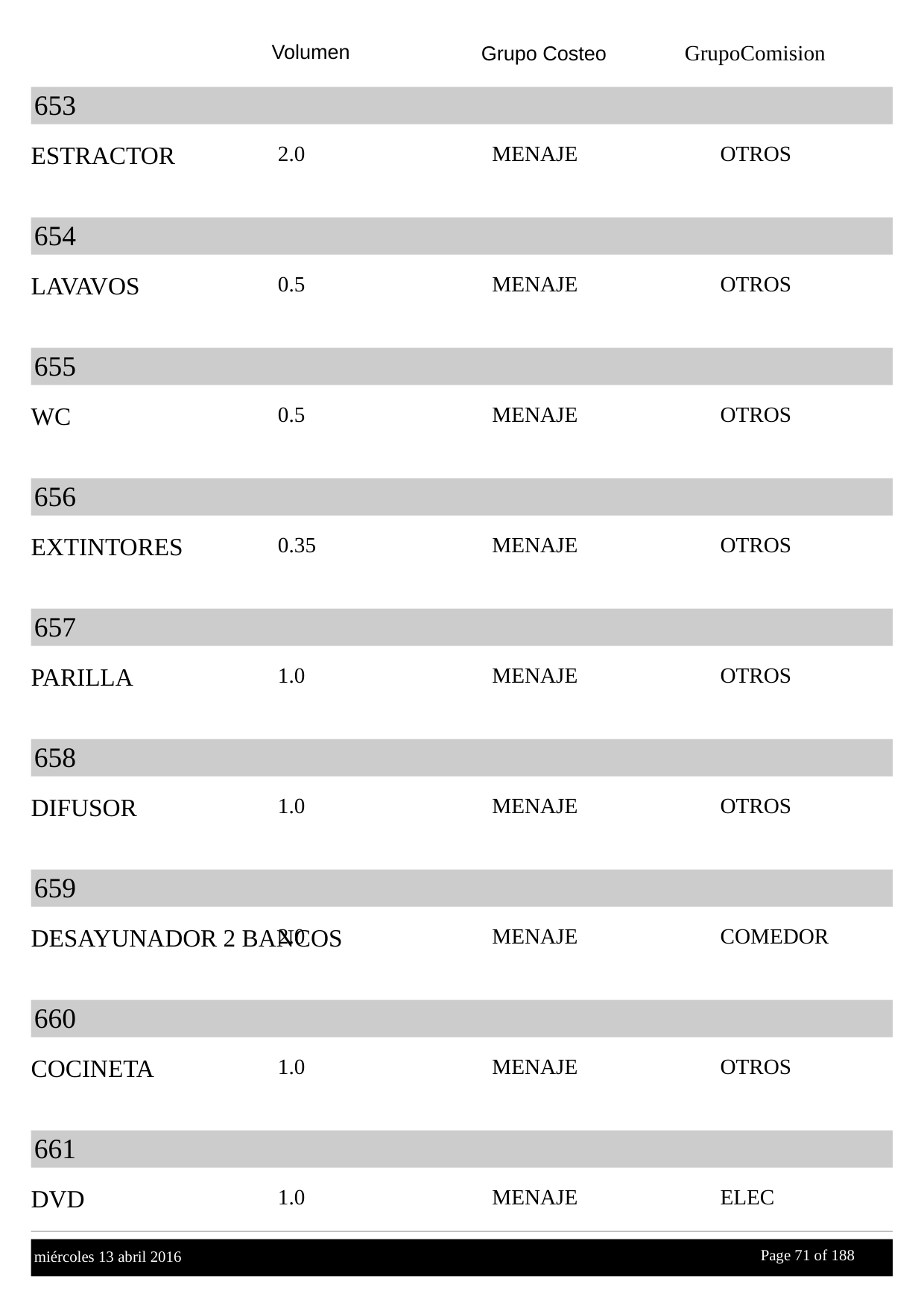

Volumen
GrupoComision
Grupo Costeo

653
ESTRACTOR
2.0
MENAJE
OTROS

654
LAVAVOS
0.5
MENAJE
OTROS

655
WC
0.5
MENAJE
OTROS

656
EXTINTORES
0.35
MENAJE
OTROS

657
PARILLA
1.0
MENAJE
OTROS

658
DIFUSOR
1.0
MENAJE
OTROS

659
DESAYUNADOR 2 BANCOS
2.0
MENAJE
COMEDOR

660
COCINETA
1.0
MENAJE
OTROS

661
DVD
1.0
MENAJE
ELEC

Page 71 of
 188
miércoles 13 abril 2016